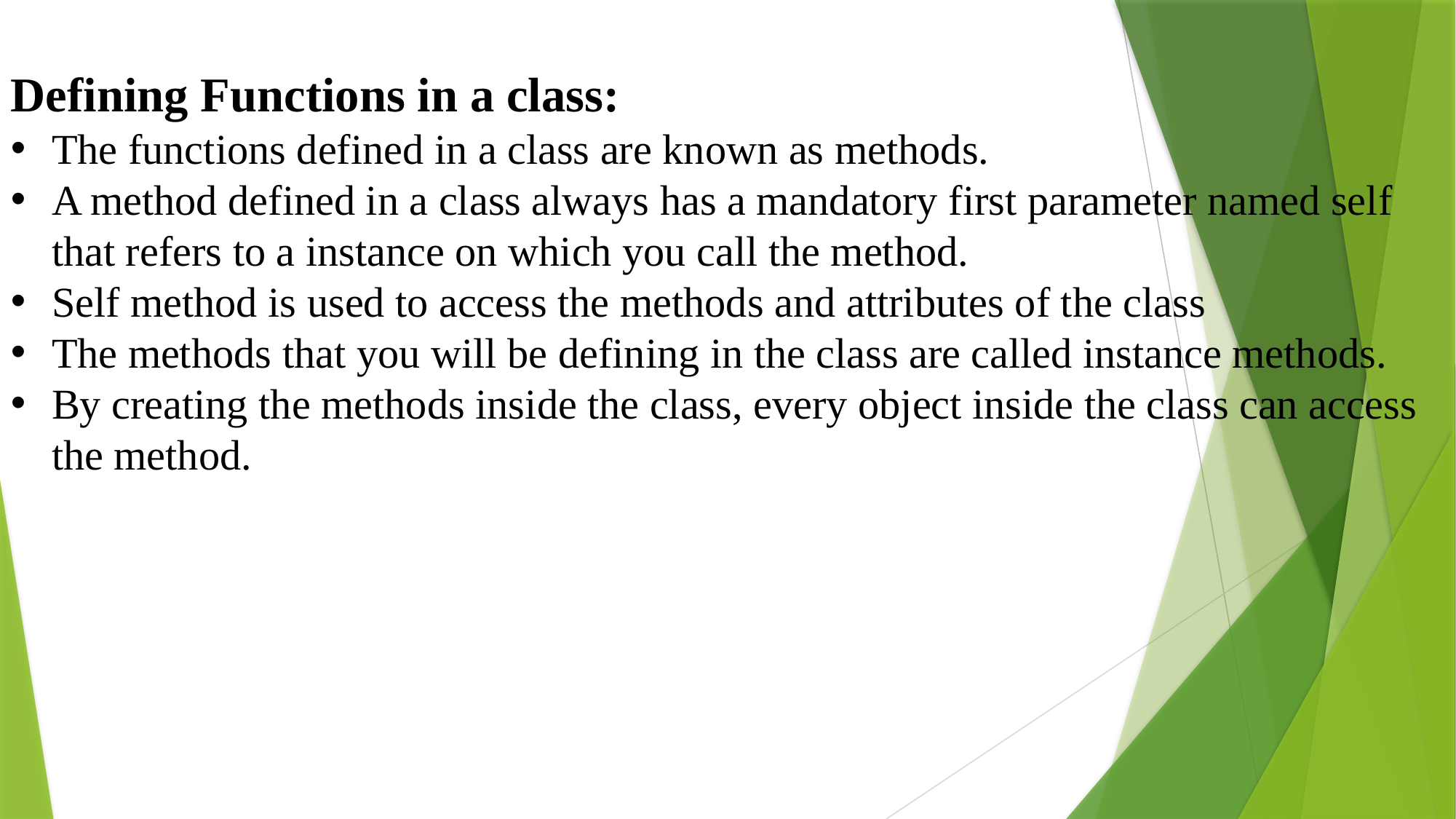

Defining Functions in a class:
The functions defined in a class are known as methods.
A method defined in a class always has a mandatory first parameter named self that refers to a instance on which you call the method.
Self method is used to access the methods and attributes of the class
The methods that you will be defining in the class are called instance methods.
By creating the methods inside the class, every object inside the class can access the method.